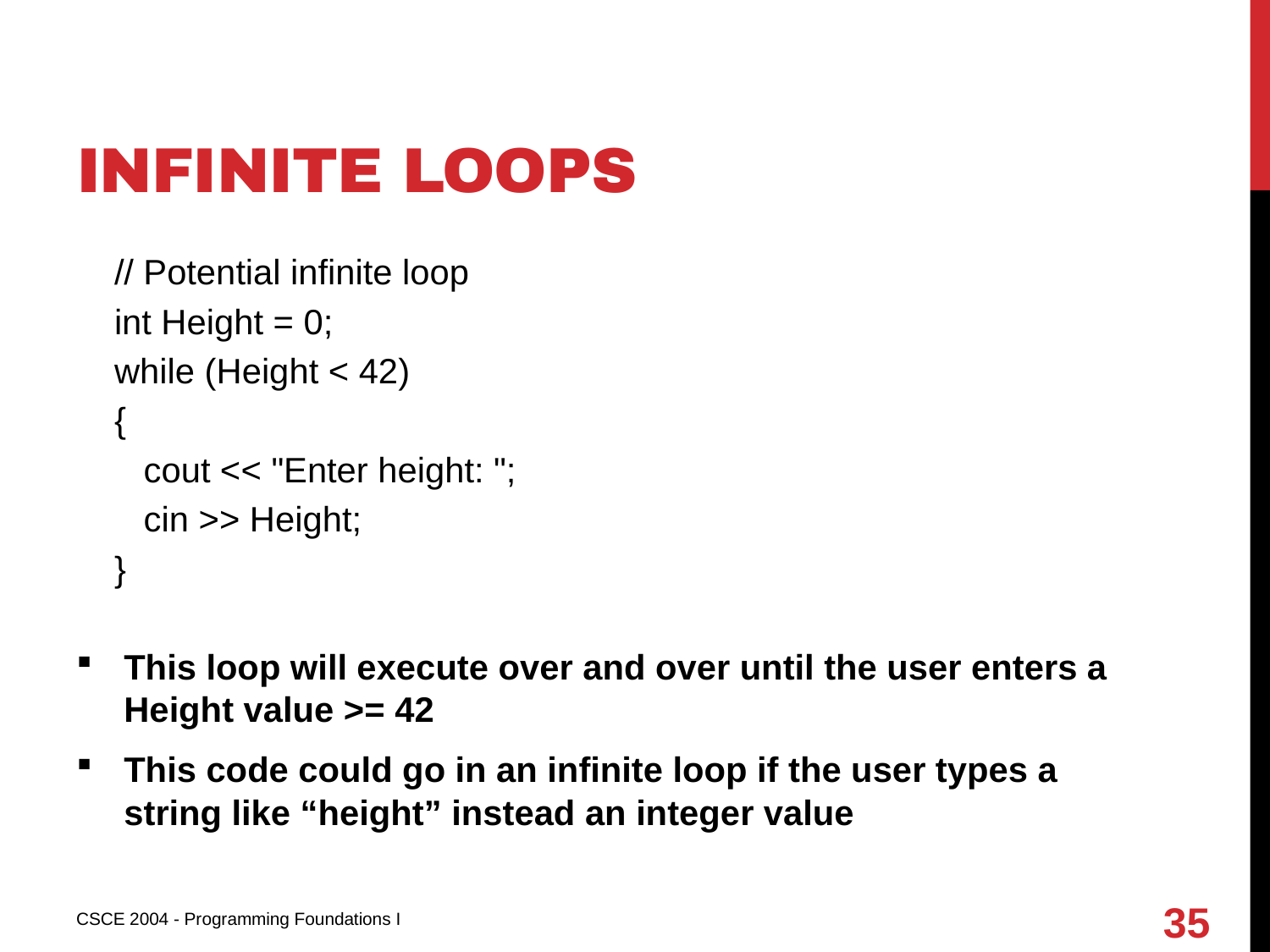

# Infinite loops
// Potential infinite loop
int Height = 0;
while (Height < 42)
{
   cout << "Enter height: ";
   cin >> Height;
}

This loop will execute over and over until the user enters a Height value >= 42
This code could go in an infinite loop if the user types a string like “height” instead an integer value
35
CSCE 2004 - Programming Foundations I